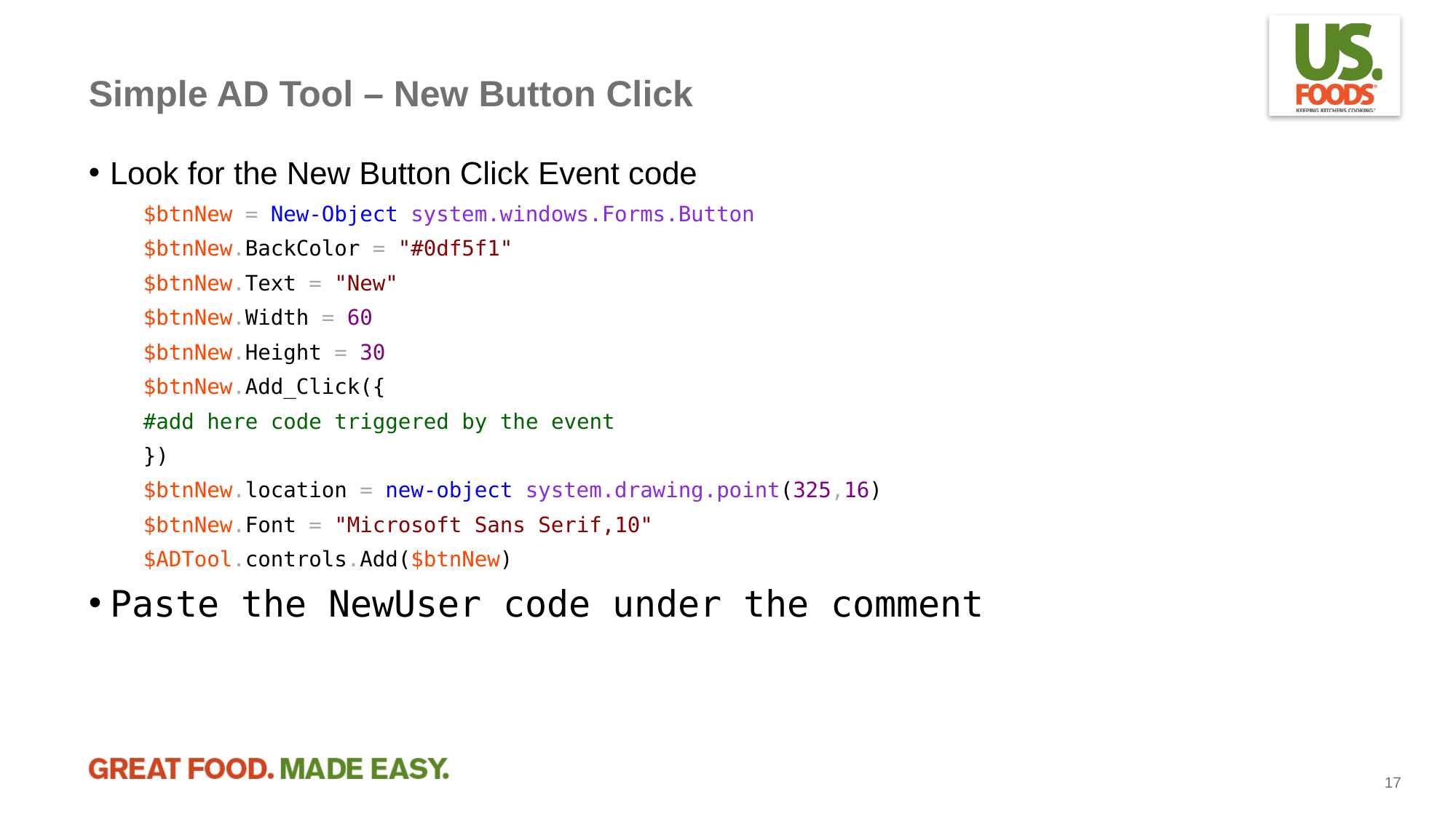

# Simple AD Tool – New Button Click
Look for the New Button Click Event code
$btnNew = New-Object system.windows.Forms.Button
$btnNew.BackColor = "#0df5f1"
$btnNew.Text = "New"
$btnNew.Width = 60
$btnNew.Height = 30
$btnNew.Add_Click({
#add here code triggered by the event
})
$btnNew.location = new-object system.drawing.point(325,16)
$btnNew.Font = "Microsoft Sans Serif,10"
$ADTool.controls.Add($btnNew)
Paste the NewUser code under the comment